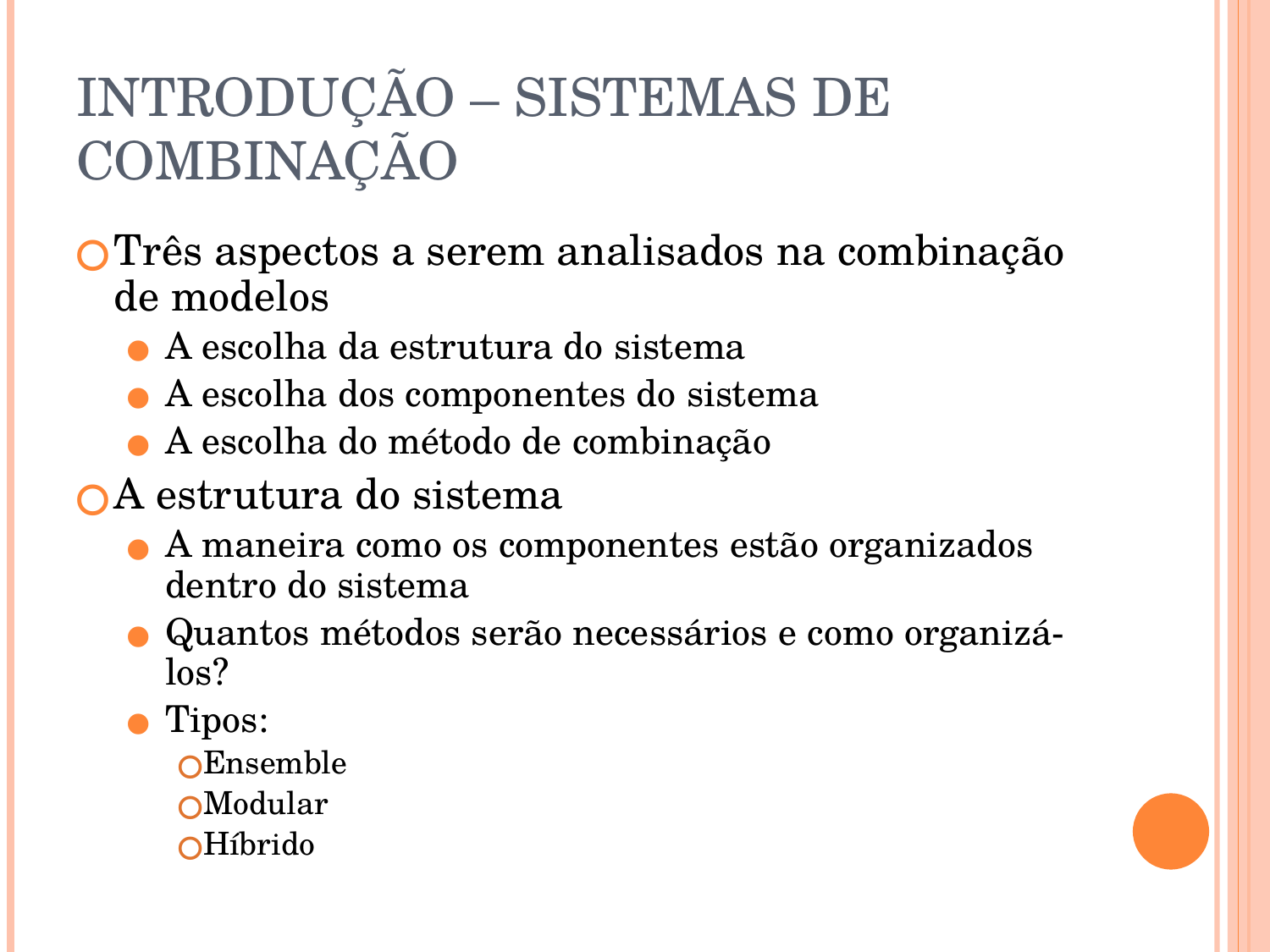

# Introdução – Sistemas de Combinação
Três aspectos a serem analisados na combinação de modelos
A escolha da estrutura do sistema
A escolha dos componentes do sistema
A escolha do método de combinação
A estrutura do sistema
A maneira como os componentes estão organizados dentro do sistema
Quantos métodos serão necessários e como organizá-los?
Tipos:
Ensemble
Modular
Híbrido